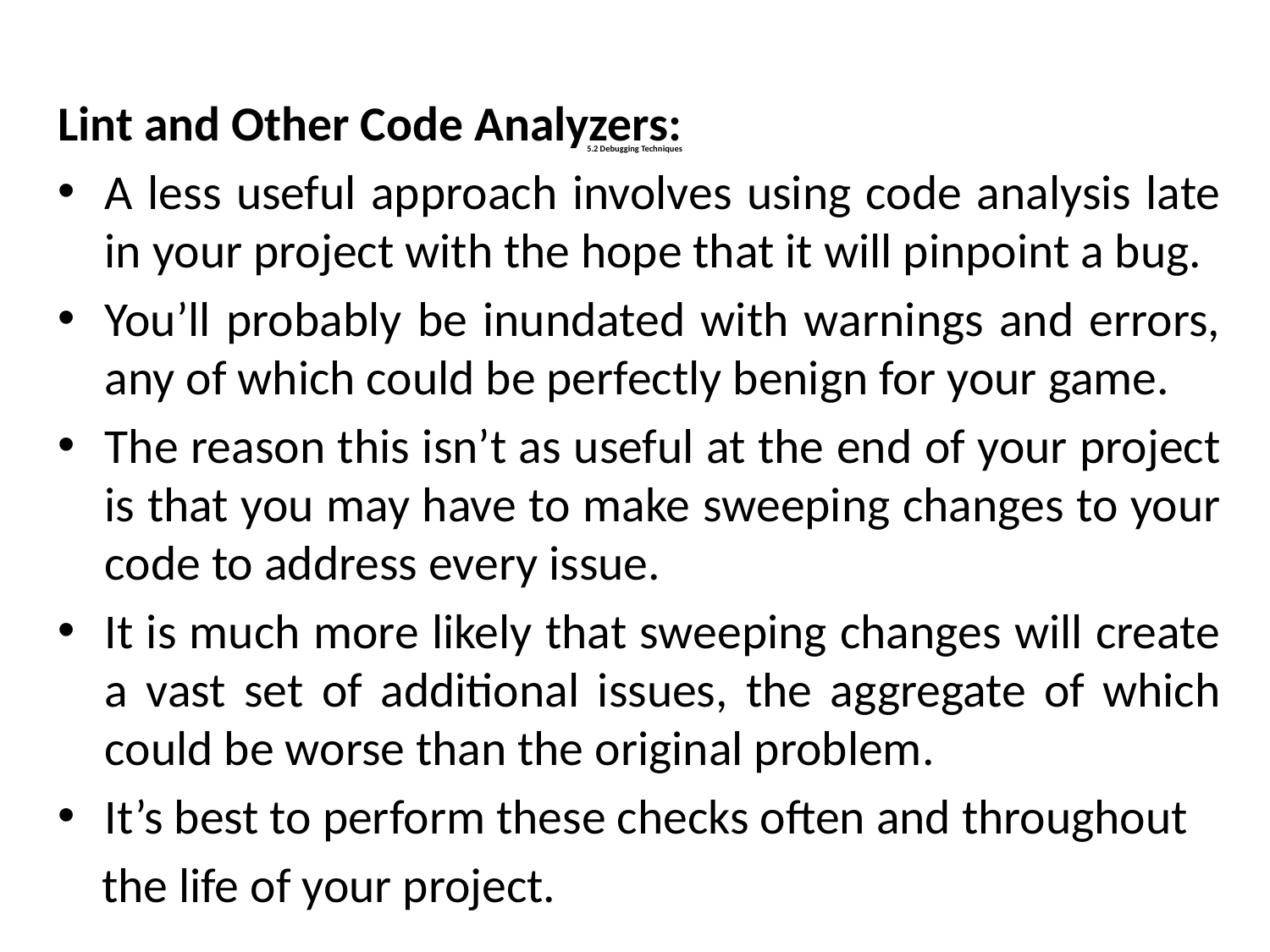

Lint and Other Code Analyzers:
A less useful approach involves using code analysis late in your project with the hope that it will pinpoint a bug.
You’ll probably be inundated with warnings and errors, any of which could be perfectly benign for your game.
The reason this isn’t as useful at the end of your project is that you may have to make sweeping changes to your code to address every issue.
It is much more likely that sweeping changes will create a vast set of additional issues, the aggregate of which could be worse than the original problem.
It’s best to perform these checks often and throughout
    the life of your project.
# 5.2 Debugging Techniques